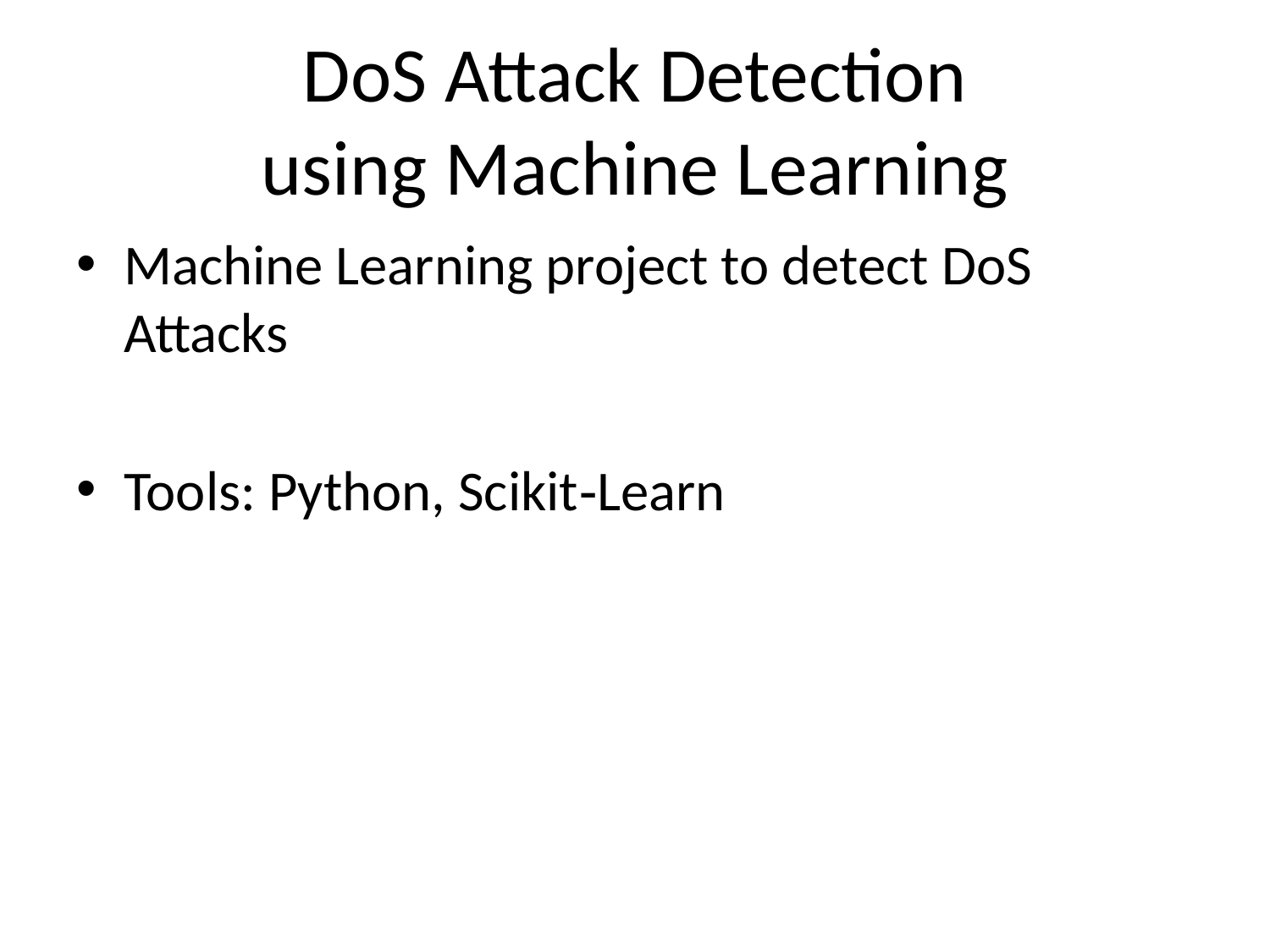

# DoS Attack Detection
using Machine Learning
Machine Learning project to detect DoS Attacks

Tools: Python, Scikit‑Learn